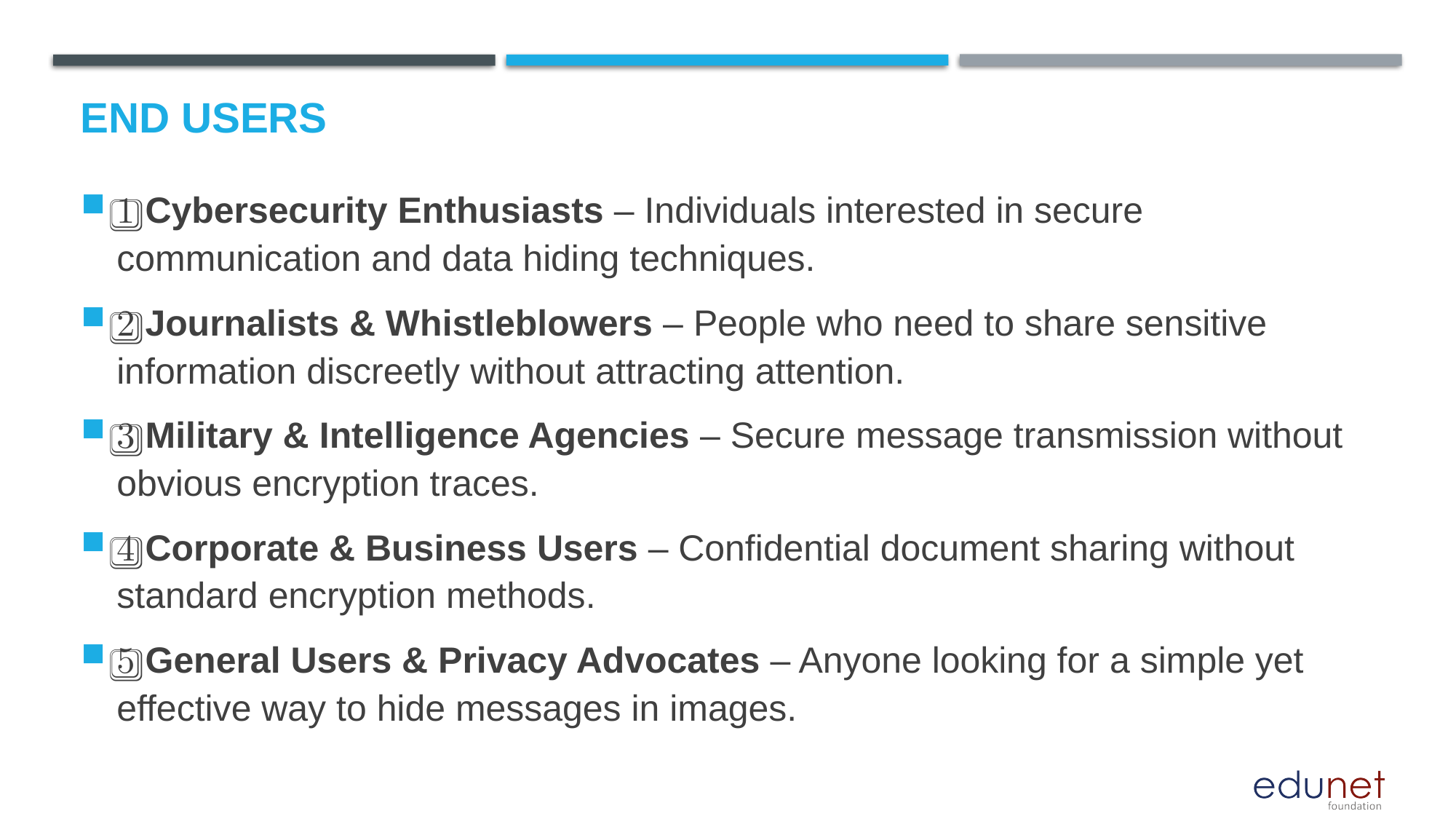

# End users
1️⃣ Cybersecurity Enthusiasts – Individuals interested in secure communication and data hiding techniques.
2️⃣ Journalists & Whistleblowers – People who need to share sensitive information discreetly without attracting attention.
3️⃣ Military & Intelligence Agencies – Secure message transmission without obvious encryption traces.
4️⃣ Corporate & Business Users – Confidential document sharing without standard encryption methods.
5️⃣ General Users & Privacy Advocates – Anyone looking for a simple yet effective way to hide messages in images.